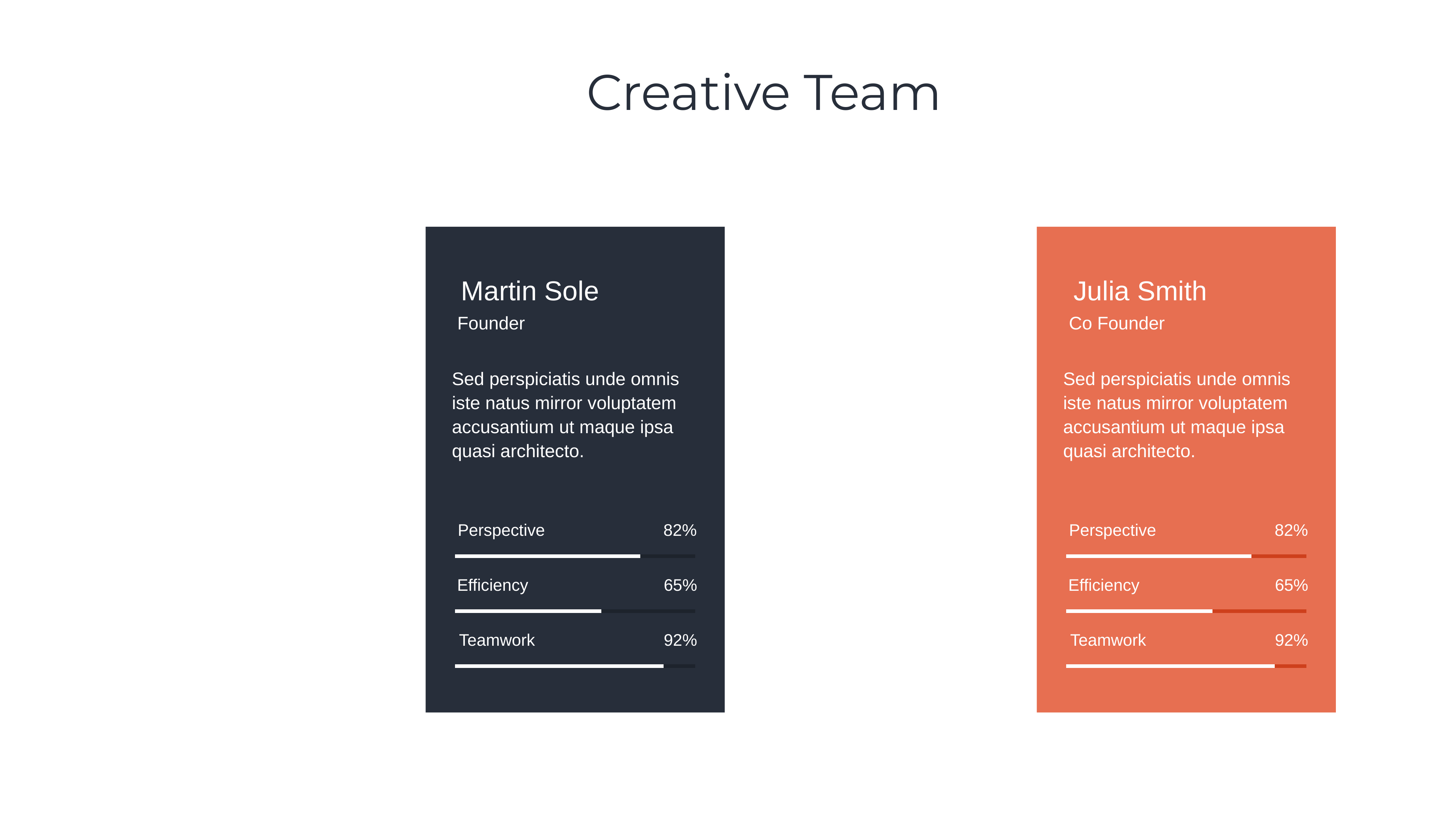

Creative Team

Martin Sole
Julia Smith
Founder
Co Founder
Sed perspiciatis unde omnis iste natus mirror voluptatem accusantium ut maque ipsa quasi architecto.
Sed perspiciatis unde omnis iste natus mirror voluptatem accusantium ut maque ipsa quasi architecto.
Perspective
82%
Perspective
82%
Efficiency
65%
Efficiency
65%
Teamwork
92%
Teamwork
92%